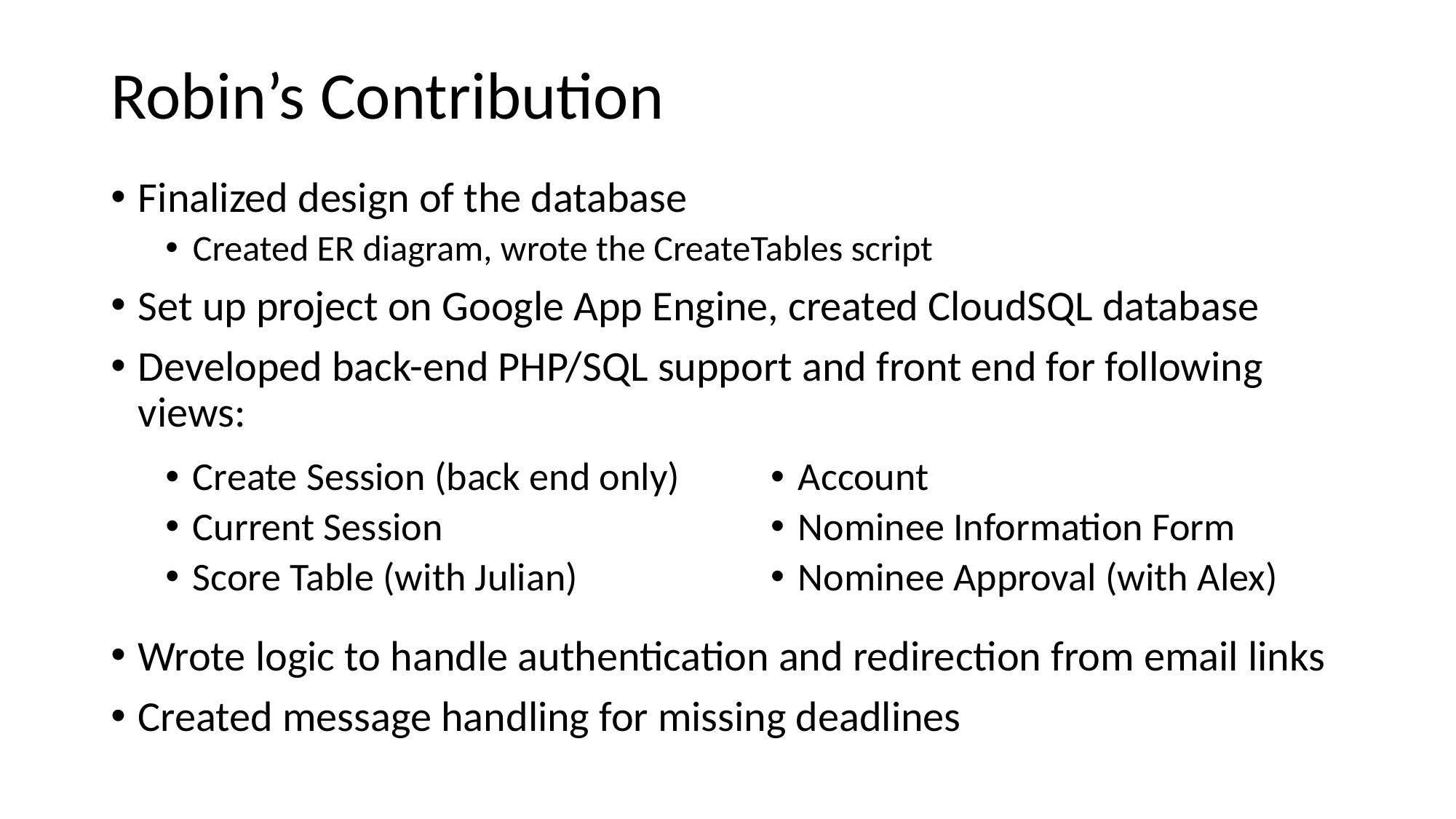

# Robin’s Contribution
Finalized design of the database
Created ER diagram, wrote the CreateTables script
Set up project on Google App Engine, created CloudSQL database
Developed back-end PHP/SQL support and front end for following views:

Wrote logic to handle authentication and redirection from email links
Created message handling for missing deadlines
Create Session (back end only)
Current Session
Score Table (with Julian)
Account
Nominee Information Form
Nominee Approval (with Alex)